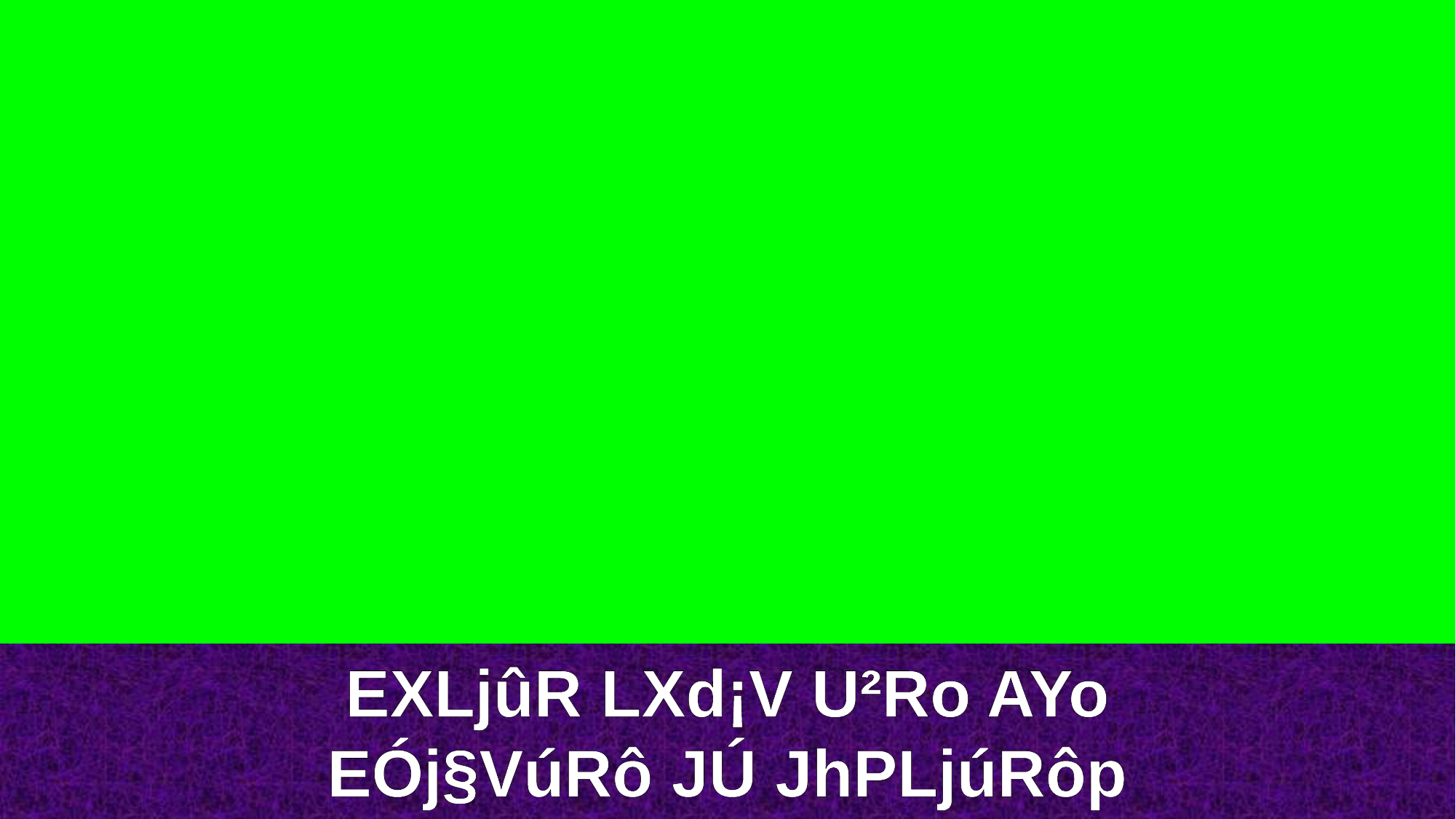

EXLjûR LXd¡V U²Ro AYo
EÓj§VúRô JÚ JhPLjúRôp